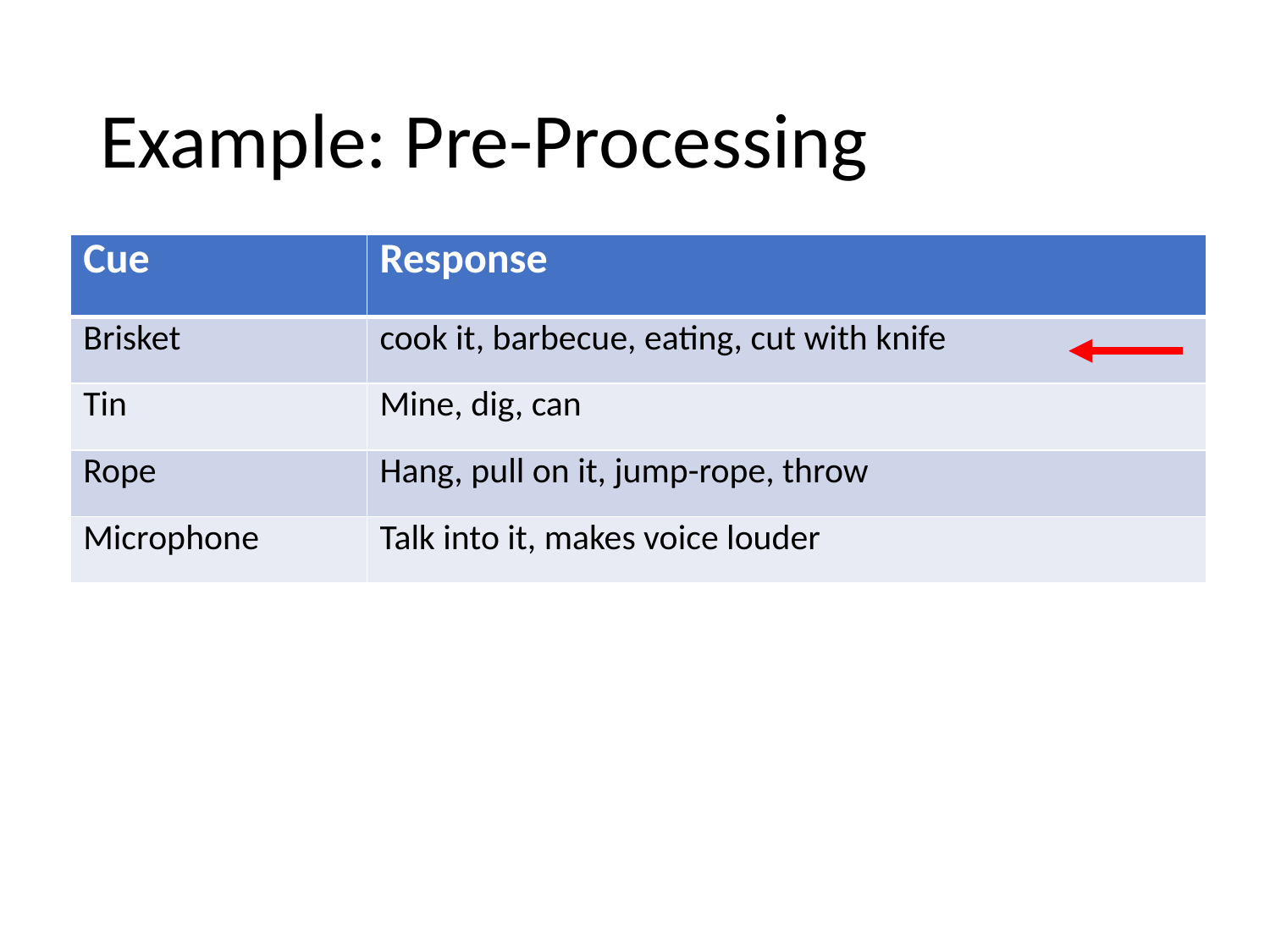

# Example: Pre-Processing
| Cue | Response |
| --- | --- |
| Brisket | cook it, barbecue, eating, cut with knife |
| Tin | Mine, dig, can |
| Rope | Hang, pull on it, jump-rope, throw |
| Microphone | Talk into it, makes voice louder |